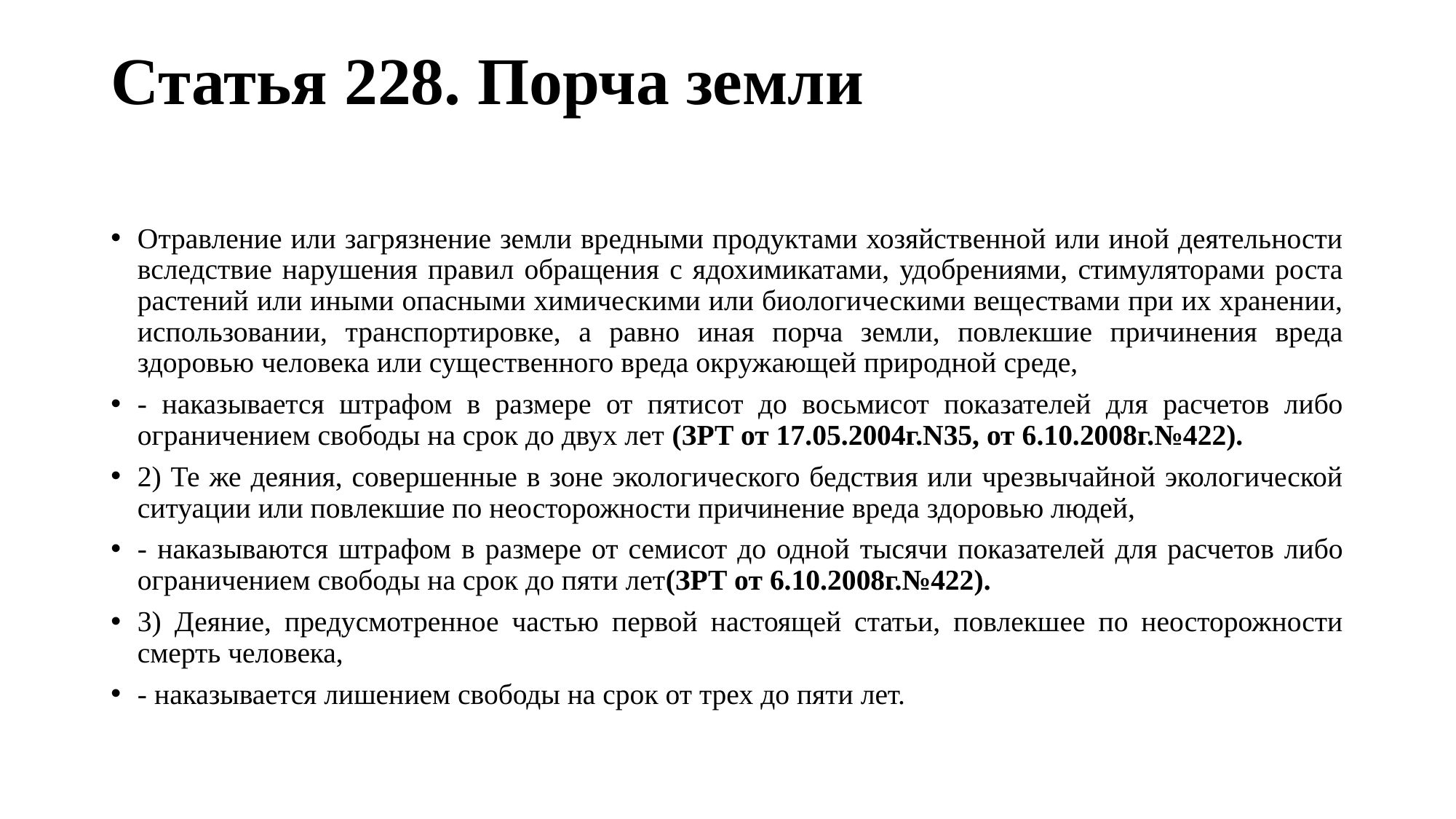

# Статья 228. Порча земли
Отравление или загрязнение земли вредными продуктами хозяйственной или иной деятельности вследствие нарушения правил обращения с ядохимикатами, удобрениями, стимуляторами роста растений или иными опасными химическими или биологическими веществами при их хранении, использовании, транспортировке, а равно иная порча земли, повлекшие причинения вреда здоровью человека или существенного вреда окружающей природной среде,
- наказывается штрафом в размере от пятисот до восьмисот показателей для расчетов либо ограничением свободы на срок до двух лет (ЗРТ от 17.05.2004г.N35, от 6.10.2008г.№422).
2) Те же деяния, совершенные в зоне экологического бедствия или чрезвычайной экологической ситуации или повлекшие по неосторожности причинение вреда здоровью людей,
- наказываются штрафом в размере от семисот до одной тысячи показателей для расчетов либо ограничением свободы на срок до пяти лет(ЗРТ от 6.10.2008г.№422).
3) Деяние, предусмотренное частью первой настоящей статьи, повлекшее по неосторожности смерть человека,
- наказывается лишением свободы на срок от трех до пяти лет.